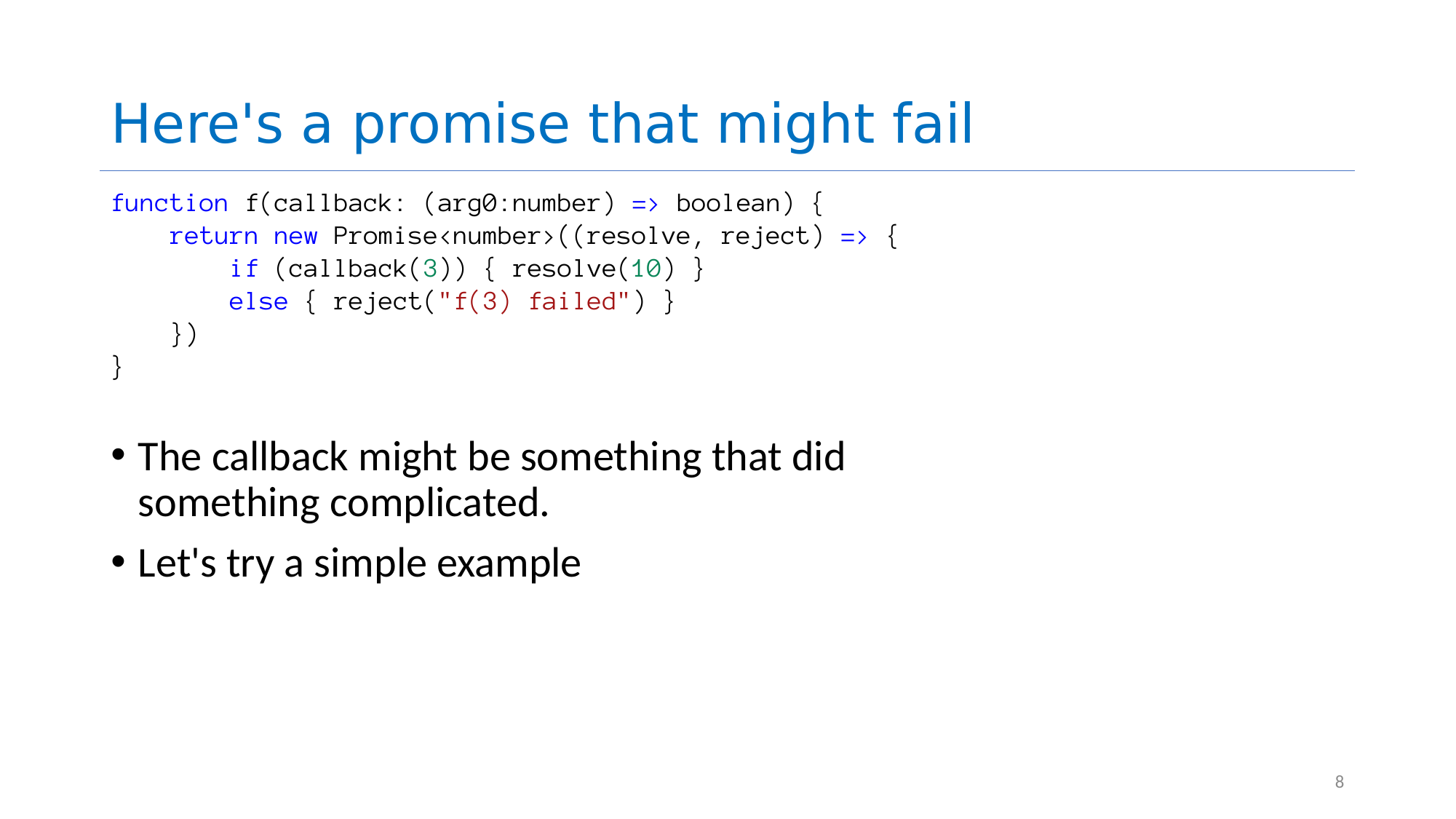

# Here's a promise that might fail
function f(callback: (arg0:number) => boolean) {
    return new Promise<number>((resolve, reject) => {
        if (callback(3)) { resolve(10) }
        else { reject("f(3) failed") }
    })
}

The callback might be something that did something complicated.
Let's try a simple example
8